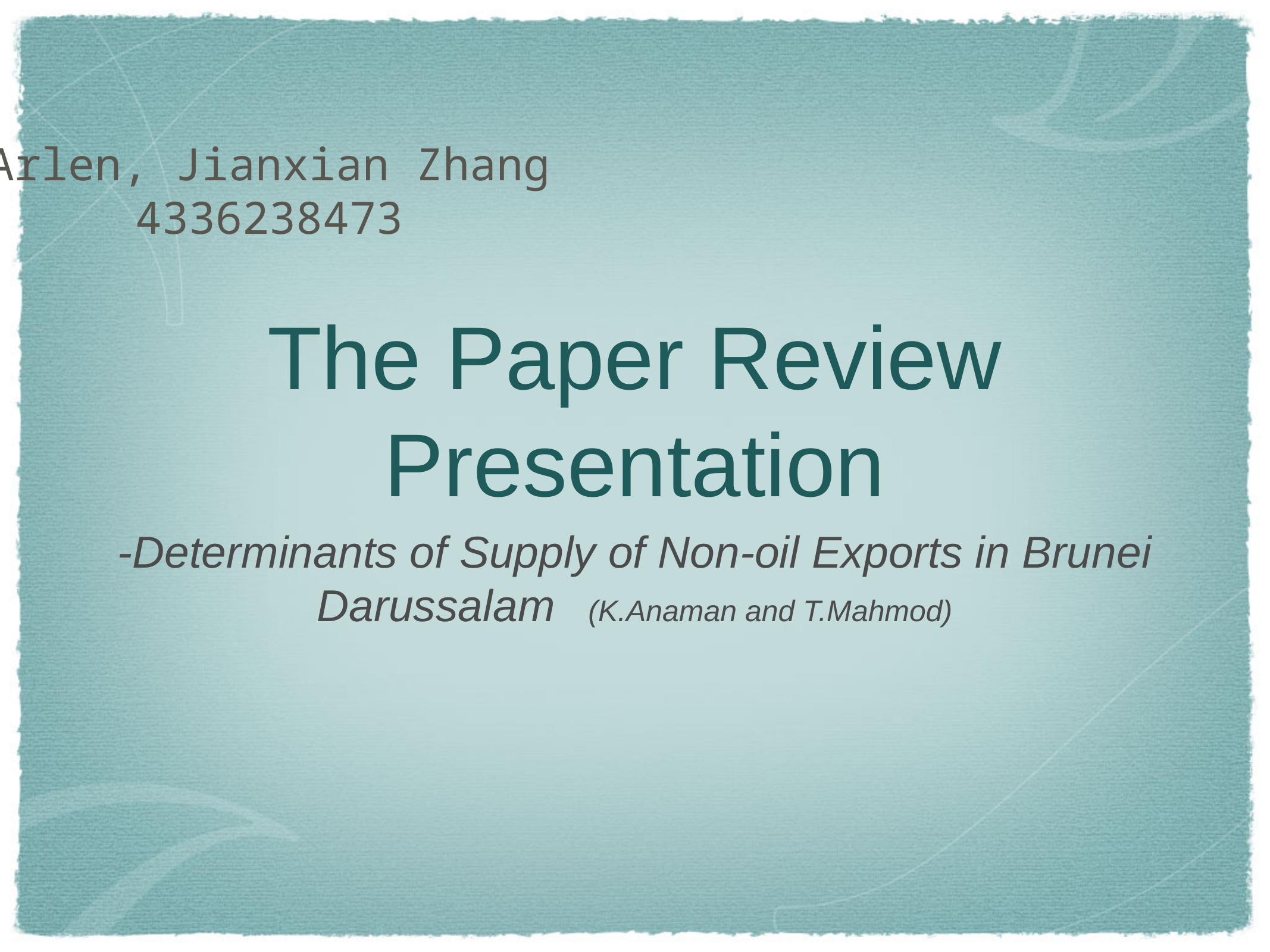

Arlen, Jianxian Zhang
4336238473
# The Paper Review Presentation
-Determinants of Supply of Non-oil Exports in Brunei Darussalam   (K.Anaman and T.Mahmod)